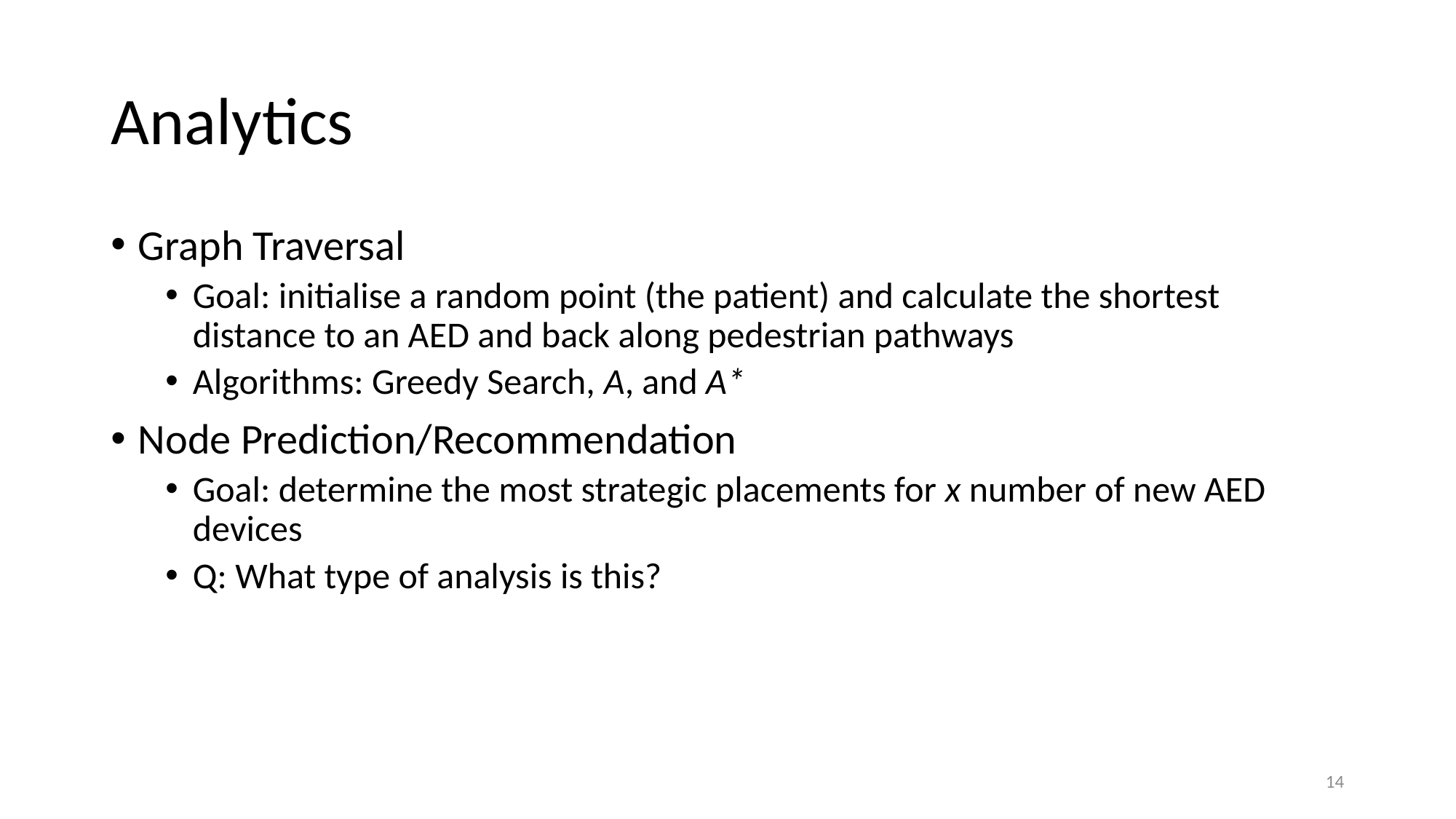

# Analytics
Graph Traversal
Goal: initialise a random point (the patient) and calculate the shortest distance to an AED and back along pedestrian pathways
Algorithms: Greedy Search, A, and A*
Node Prediction/Recommendation
Goal: determine the most strategic placements for x number of new AED devices
Q: What type of analysis is this?
14